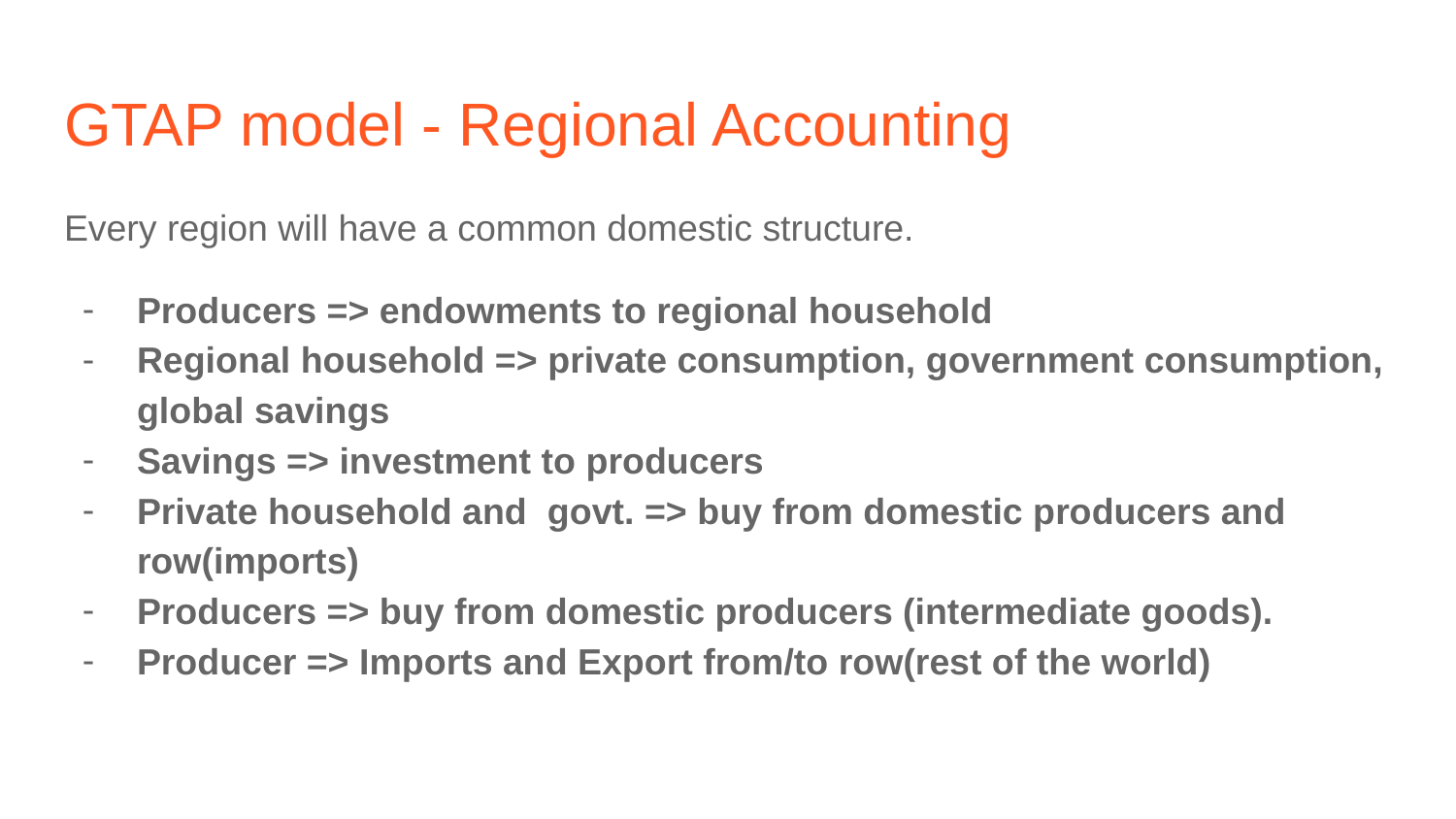

# GTAP model - Regional Accounting
Every region will have a common domestic structure.
Producers => endowments to regional household
Regional household => private consumption, government consumption, global savings
Savings => investment to producers
Private household and  govt. => buy from domestic producers and row(imports)
Producers => buy from domestic producers (intermediate goods).
Producer => Imports and Export from/to row(rest of the world)